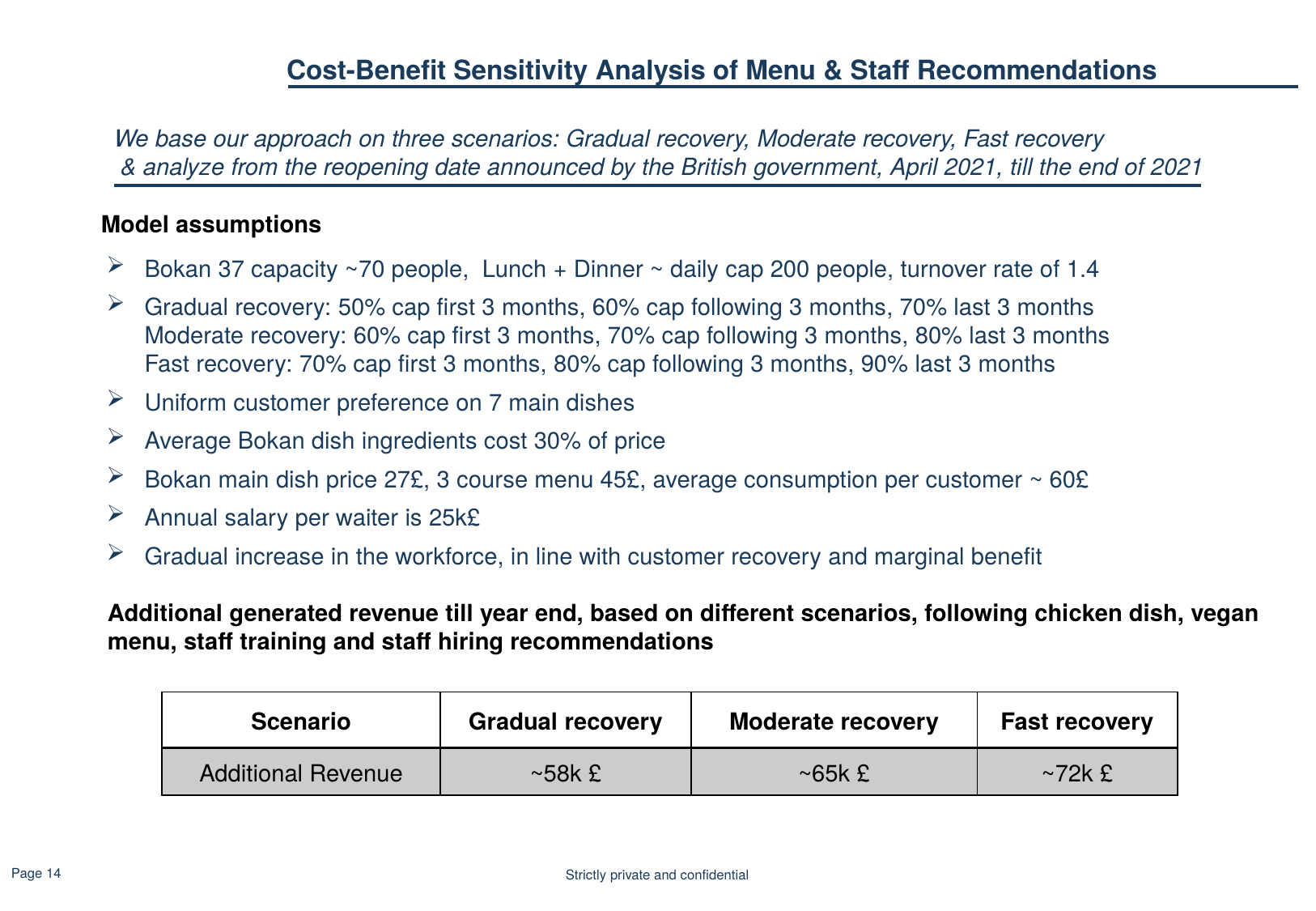

Cost-Benefit Sensitivity Analysis of Menu & Staff Recommendations
We base our approach on three scenarios: Gradual recovery, Moderate recovery, Fast recovery
 & analyze from the reopening date announced by the British government, April 2021, till the end of 2021
Model assumptions

Bokan 37 capacity ~70 people,  Lunch + Dinner ~ daily cap 200 people, turnover rate of 1.4
Gradual recovery: 50% cap first 3 months, 60% cap following 3 months, 70% last 3 months
Moderate recovery: 60% cap first 3 months, 70% cap following 3 months, 80% last 3 months
Fast recovery: 70% cap first 3 months, 80% cap following 3 months, 90% last 3 months
Uniform customer preference on 7 main dishes
Average Bokan dish ingredients cost 30% of price
Bokan main dish price 27£, 3 course menu 45£, average consumption per customer ~ 60£
Annual salary per waiter is 25k£
Gradual increase in the workforce, in line with customer recovery and marginal benefit

Additional generated revenue till year end, based on different scenarios, following chicken dish, vegan menu, staff training and staff hiring recommendations

| Scenario | Gradual recovery | Moderate recovery | Fast recovery |
| --- | --- | --- | --- |
| Additional Revenue | ~58k £ | ~65k £ | ~72k £ |
Page 14